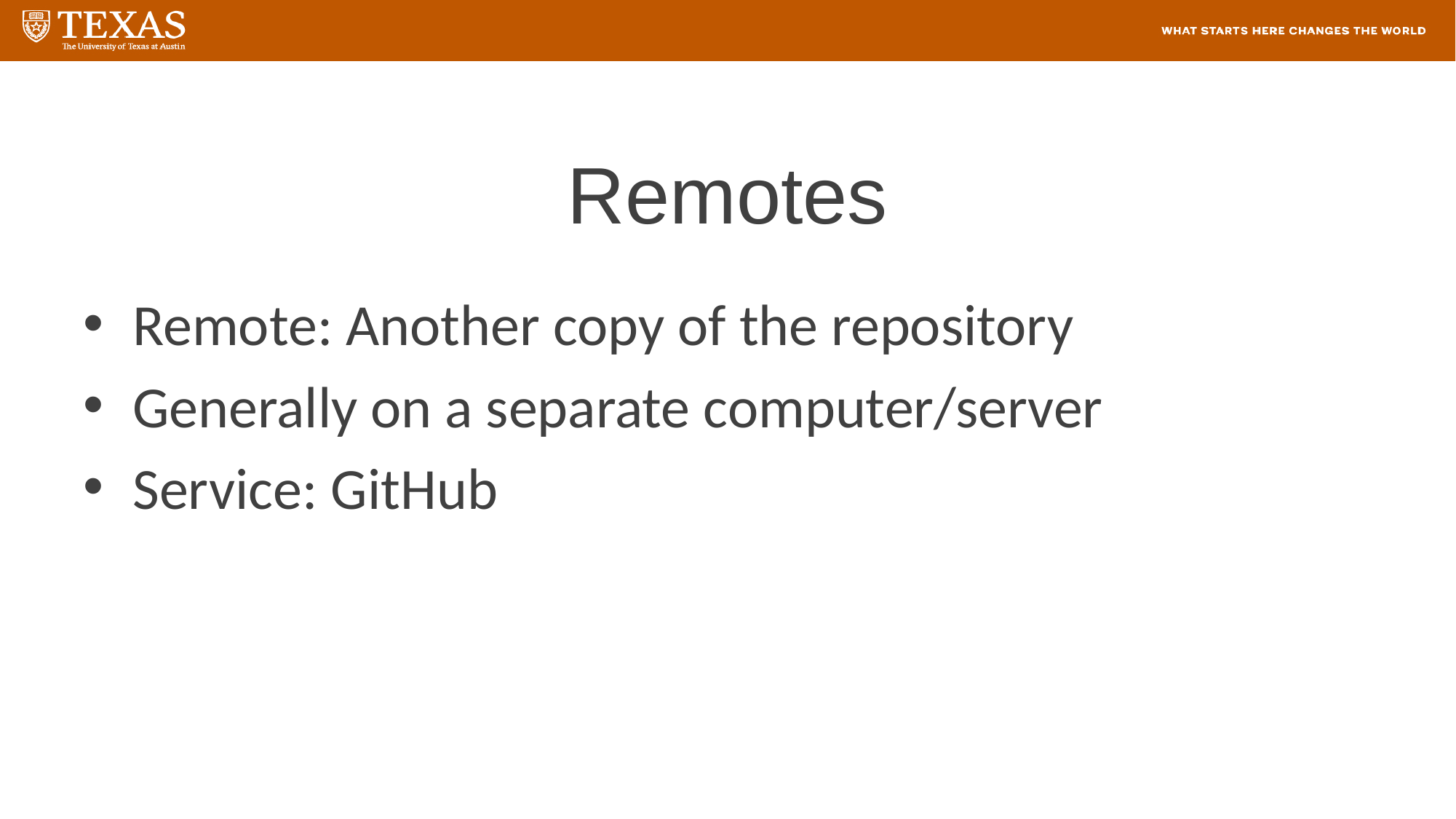

# Remotes
Remote: Another copy of the repository
Generally on a separate computer/server
Service: GitHub